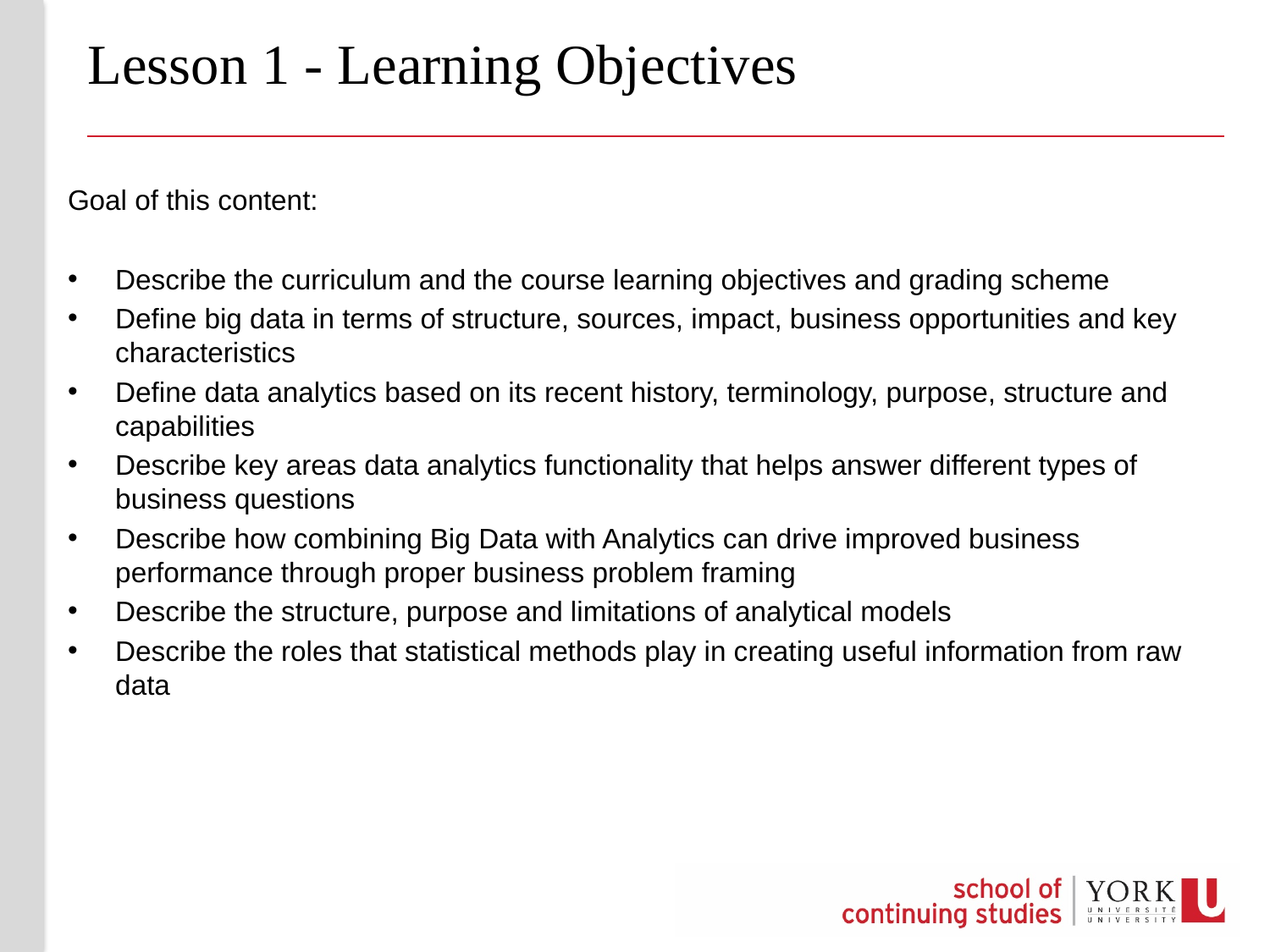

# Lesson 1 - Learning Objectives

Goal of this content:

Describe the curriculum and the course learning objectives and grading scheme
Define big data in terms of structure, sources, impact, business opportunities and key characteristics
Define data analytics based on its recent history, terminology, purpose, structure and capabilities
Describe key areas data analytics functionality that helps answer different types of business questions
Describe how combining Big Data with Analytics can drive improved business performance through proper business problem framing
Describe the structure, purpose and limitations of analytical models
Describe the roles that statistical methods play in creating useful information from raw data